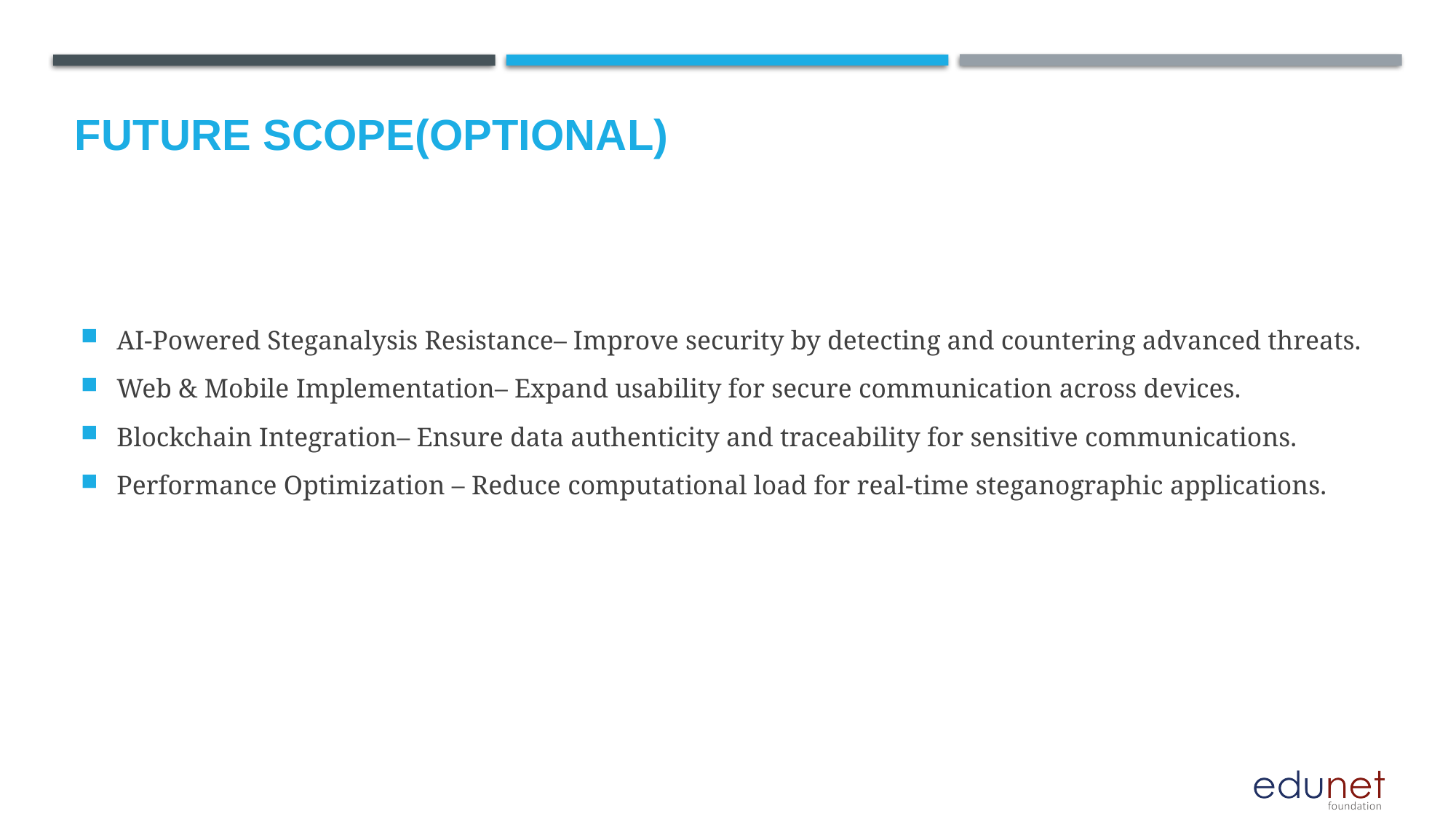

Future scope(optional)
AI-Powered Steganalysis Resistance– Improve security by detecting and countering advanced threats.
Web & Mobile Implementation– Expand usability for secure communication across devices.
Blockchain Integration– Ensure data authenticity and traceability for sensitive communications.
Performance Optimization – Reduce computational load for real-time steganographic applications.